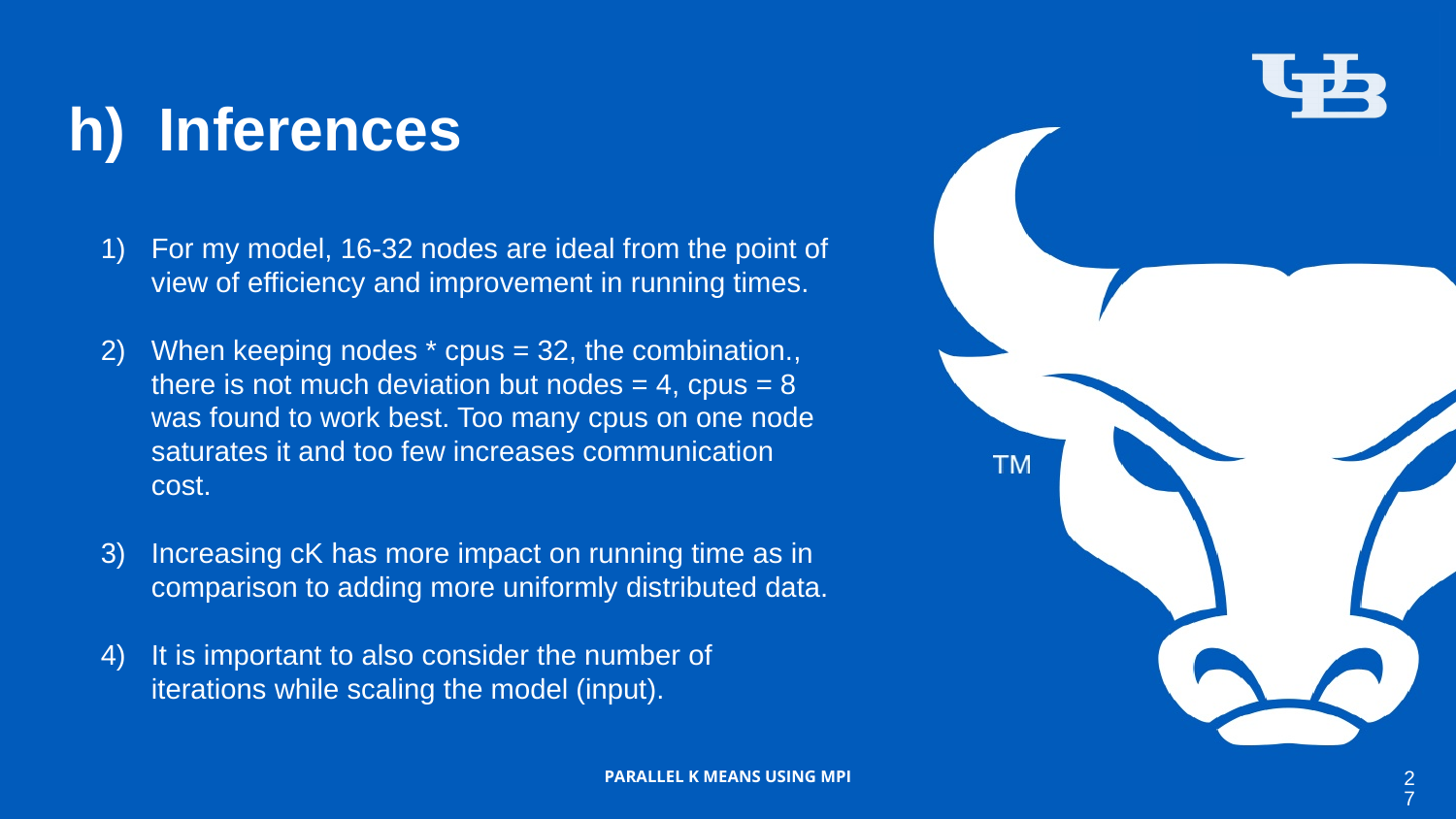

# h)  Inferences
For my model, 16-32 nodes are ideal from the point of view of efficiency and improvement in running times.

When keeping nodes * cpus = 32, the combination., there is not much deviation but nodes = 4, cpus = 8 was found to work best. Too many cpus on one node saturates it and too few increases communication cost.

Increasing cK has more impact on running time as in comparison to adding more uniformly distributed data.

It is important to also consider the number of iterations while scaling the model (input).
27